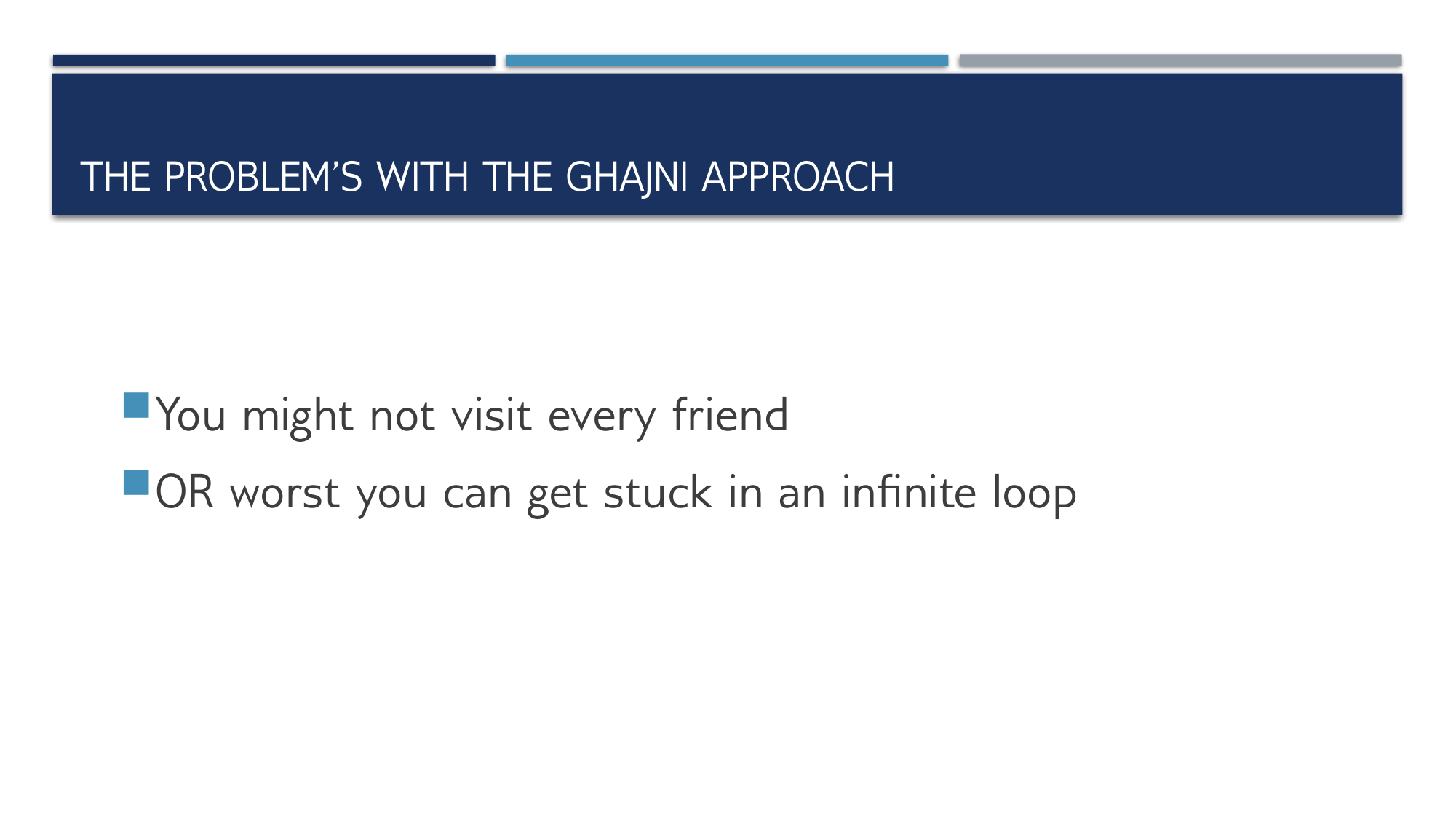

# The problem’s with the ghajni approach
You might not visit every friend
OR worst you can get stuck in an infinite loop